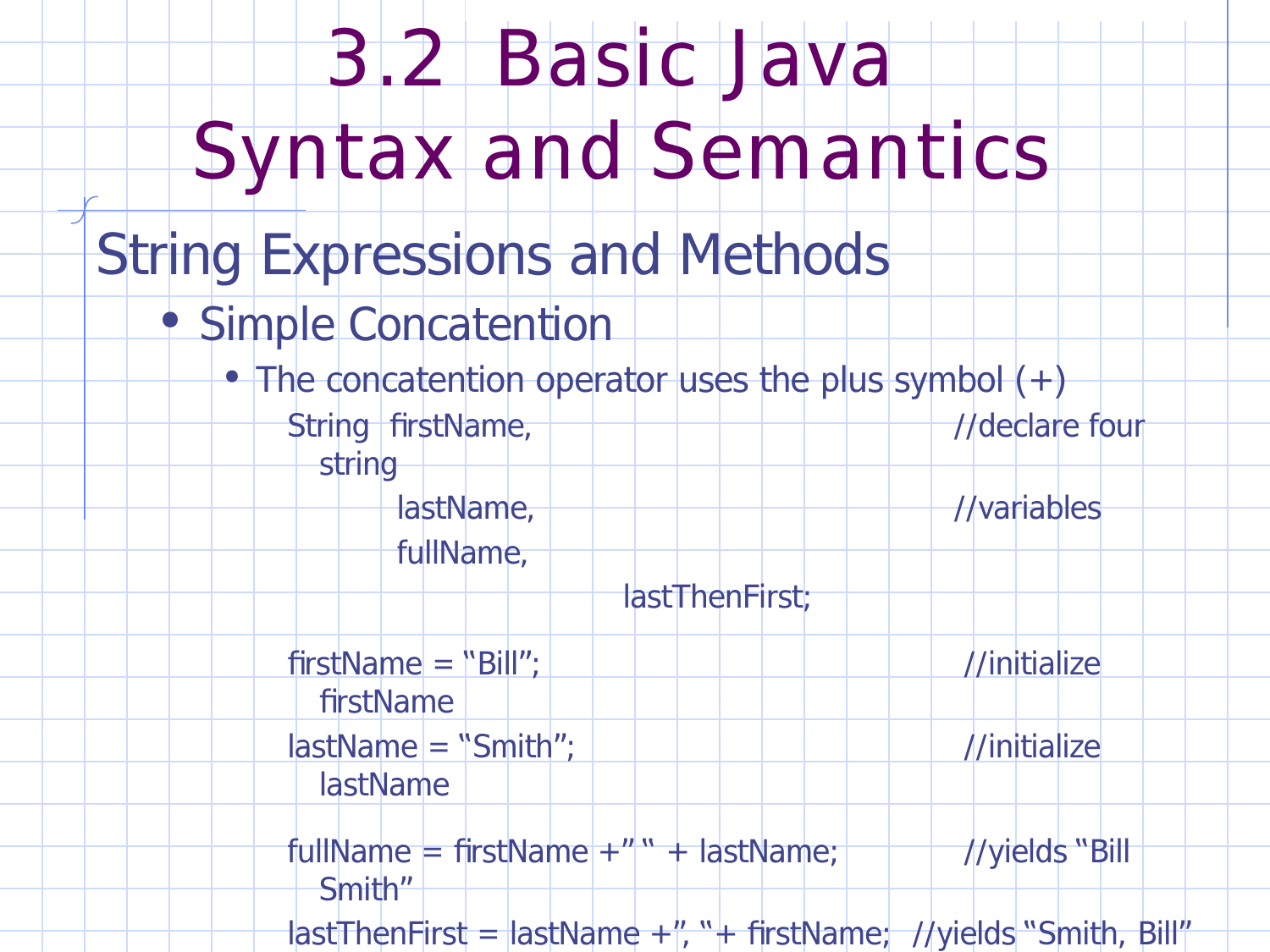

# 3.2  Basic Java Syntax and Semantics
String Expressions and Methods
Simple Concatention
The concatention operator uses the plus symbol (+)
String  firstName,                                	//declare four string
           lastName,                                	//variables
           fullName,
    		     lastThenFirst;

firstName = “Bill”;                               	 //initialize firstName
lastName = “Smith”;                            	 //initialize lastName

fullName = firstName +” “ + lastName; 	 //yields “Bill Smith”
lastThenFirst = lastName +”, “+ firstName;  //yields “Smith, Bill”